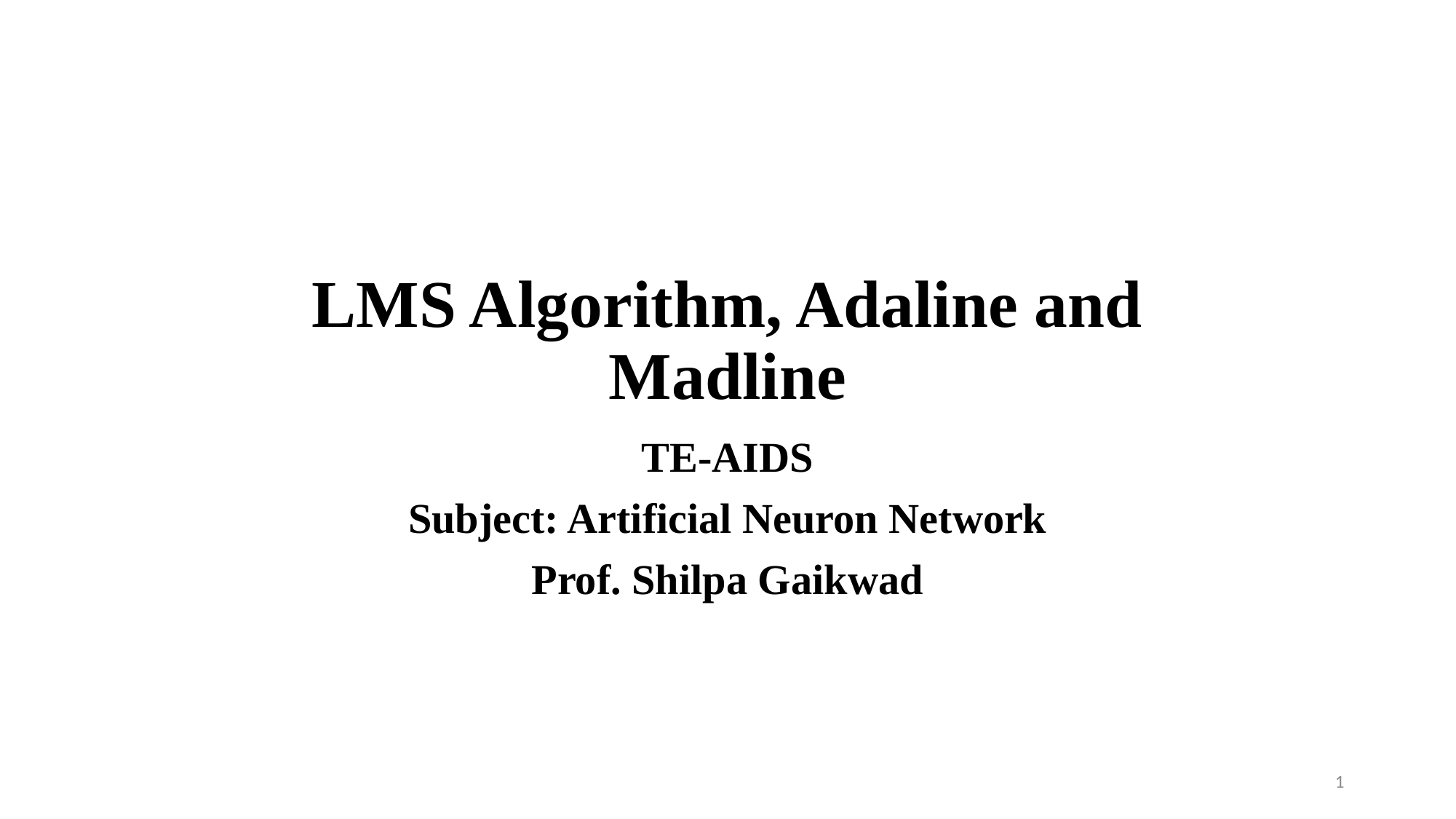

# LMS Algorithm, Adaline and Madline
TE-AIDS
Subject: Artificial Neuron Network
Prof. Shilpa Gaikwad
1